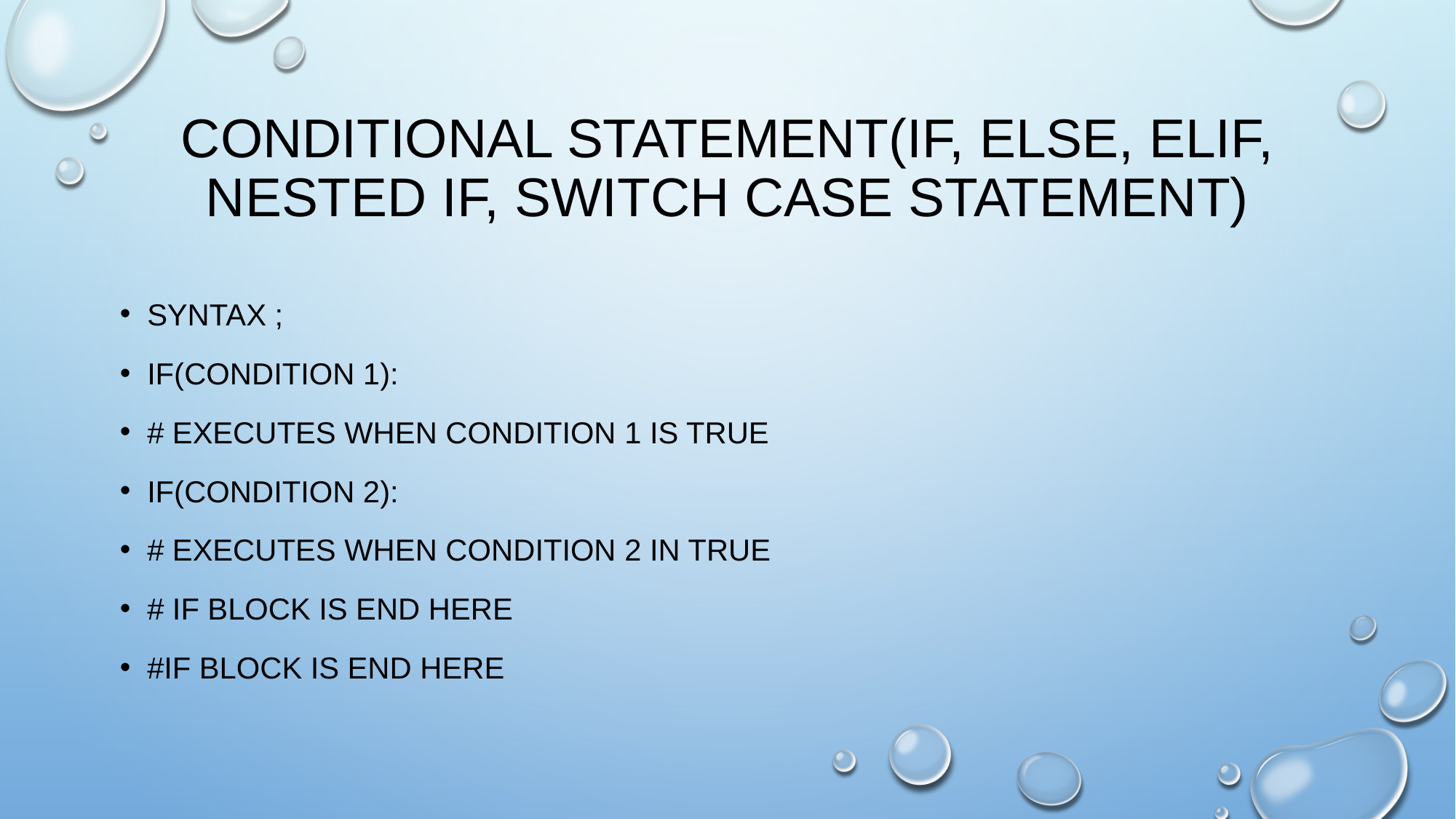

# Conditional statement(if, else, elif, nested if, switch case statement)
Syntax ;
If(condition 1):
# executes when condition 1 is true
If(condition 2):
# executes when condition 2 in true
# if block is end here
#if block is end here